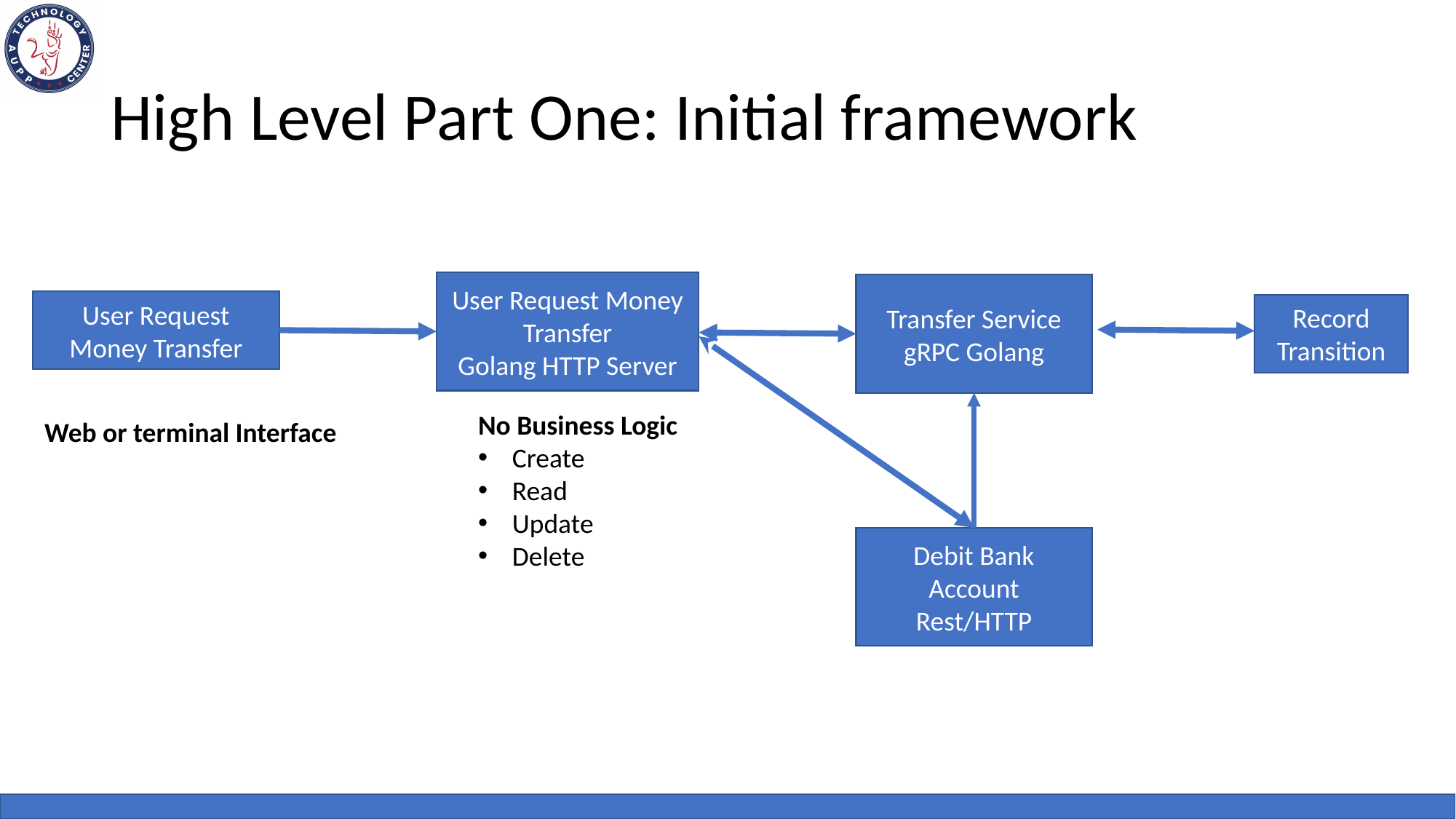

# High Level Part One: Initial framework
User Request Money Transfer
Golang HTTP Server
Transfer Service
gRPC Golang
User Request Money Transfer
Record Transition
No Business Logic
Create
Read
Update
Delete

Web or terminal Interface
Debit Bank Account
Rest/HTTP